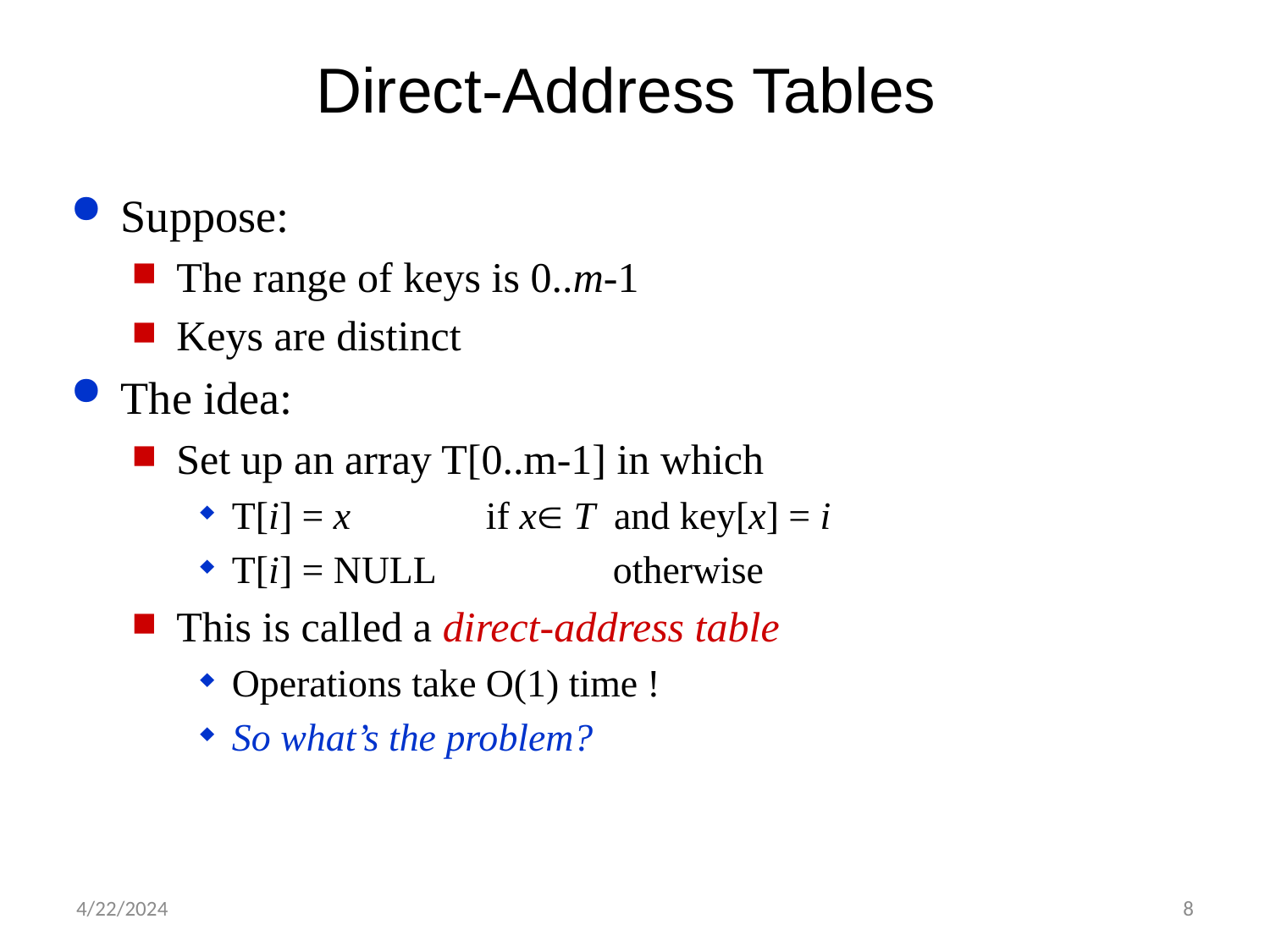

# Direct-Address Tables
Suppose:
The range of keys is 0..m-1
Keys are distinct
The idea:
Set up an array T[0..m-1] in which
T[i] = x		if x∈ T  and key[x] = i
T[i] = NULL		otherwise
This is called a direct-address table
Operations take O(1) time !
So what’s the problem?

4/22/2024
8